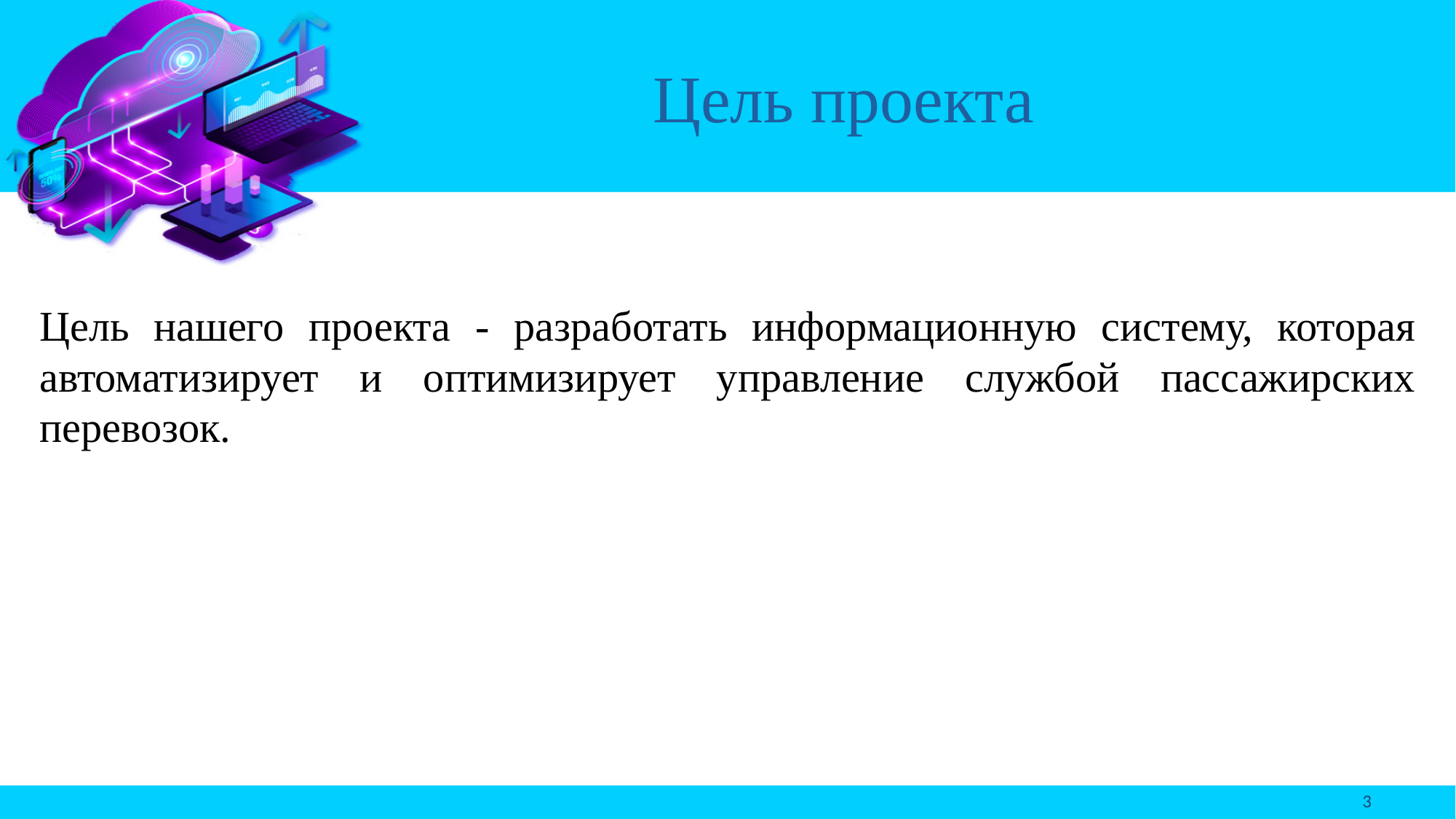

# Цель проекта
Цель нашего проекта - разработать информационную систему, которая автоматизирует и оптимизирует управление службой пассажирских перевозок.

3